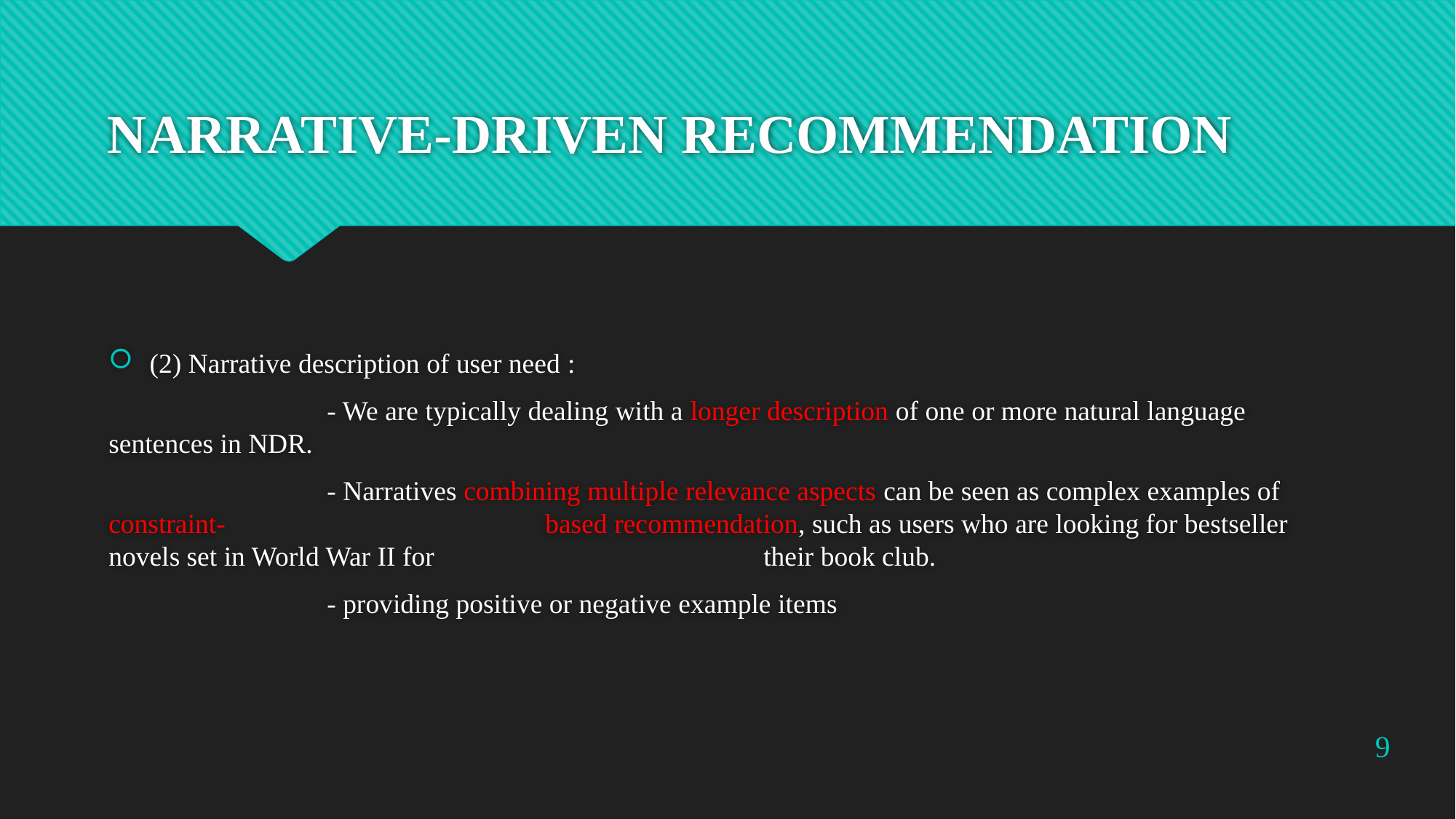

# NARRATIVE-DRIVEN RECOMMENDATION
(2) Narrative description of user need :
		- We are typically dealing with a longer description of one or more natural language sentences in NDR.
		- Narratives combining multiple relevance aspects can be seen as complex examples of constraint-			based recommendation, such as users who are looking for bestseller novels set in World War II for 			their book club.
		- providing positive or negative example items
9